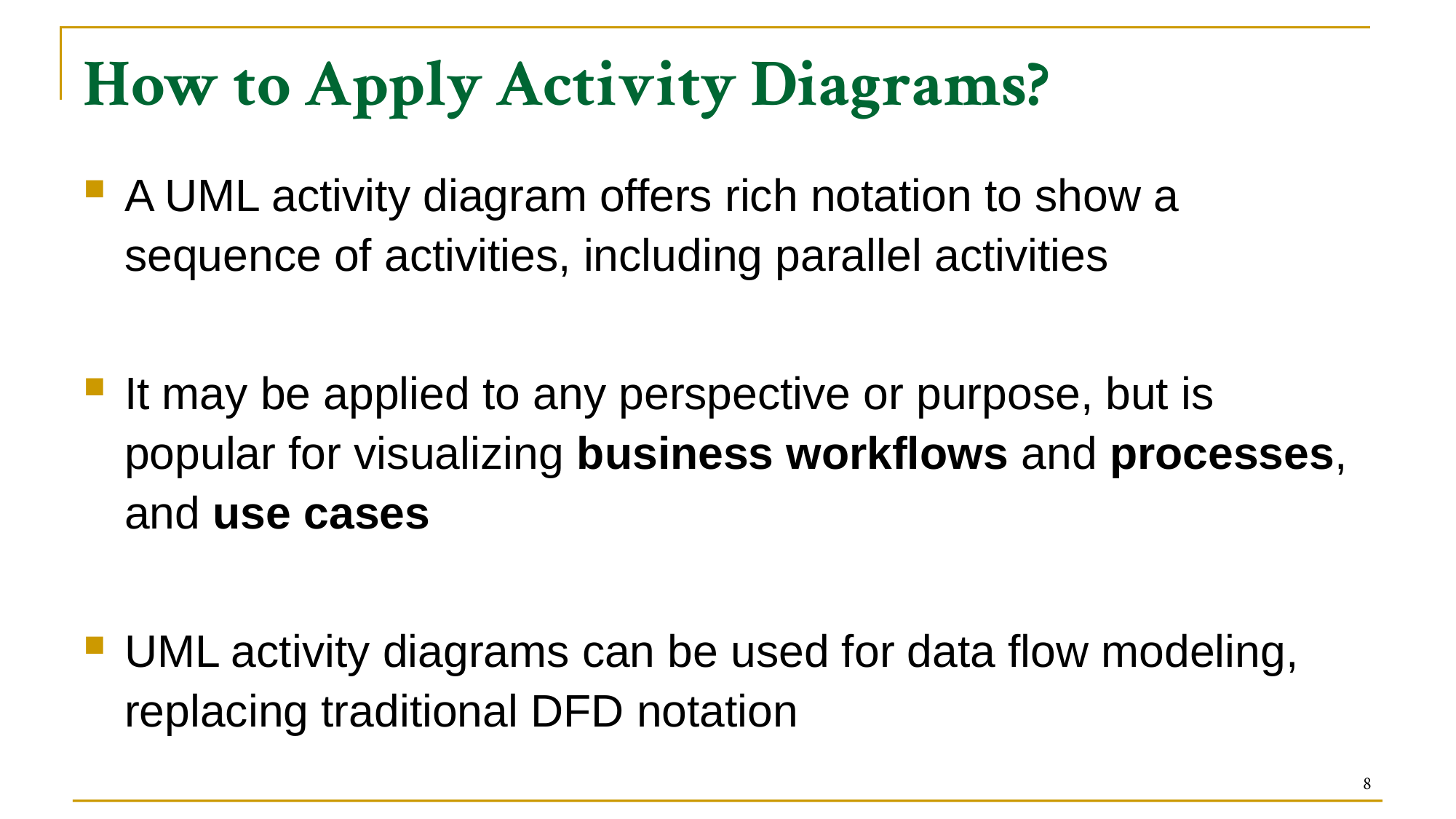

# How to Apply Activity Diagrams?
A UML activity diagram offers rich notation to show a sequence of activities, including parallel activities

It may be applied to any perspective or purpose, but is popular for visualizing business workflows and processes, and use cases

UML activity diagrams can be used for data flow modeling, replacing traditional DFD notation
8